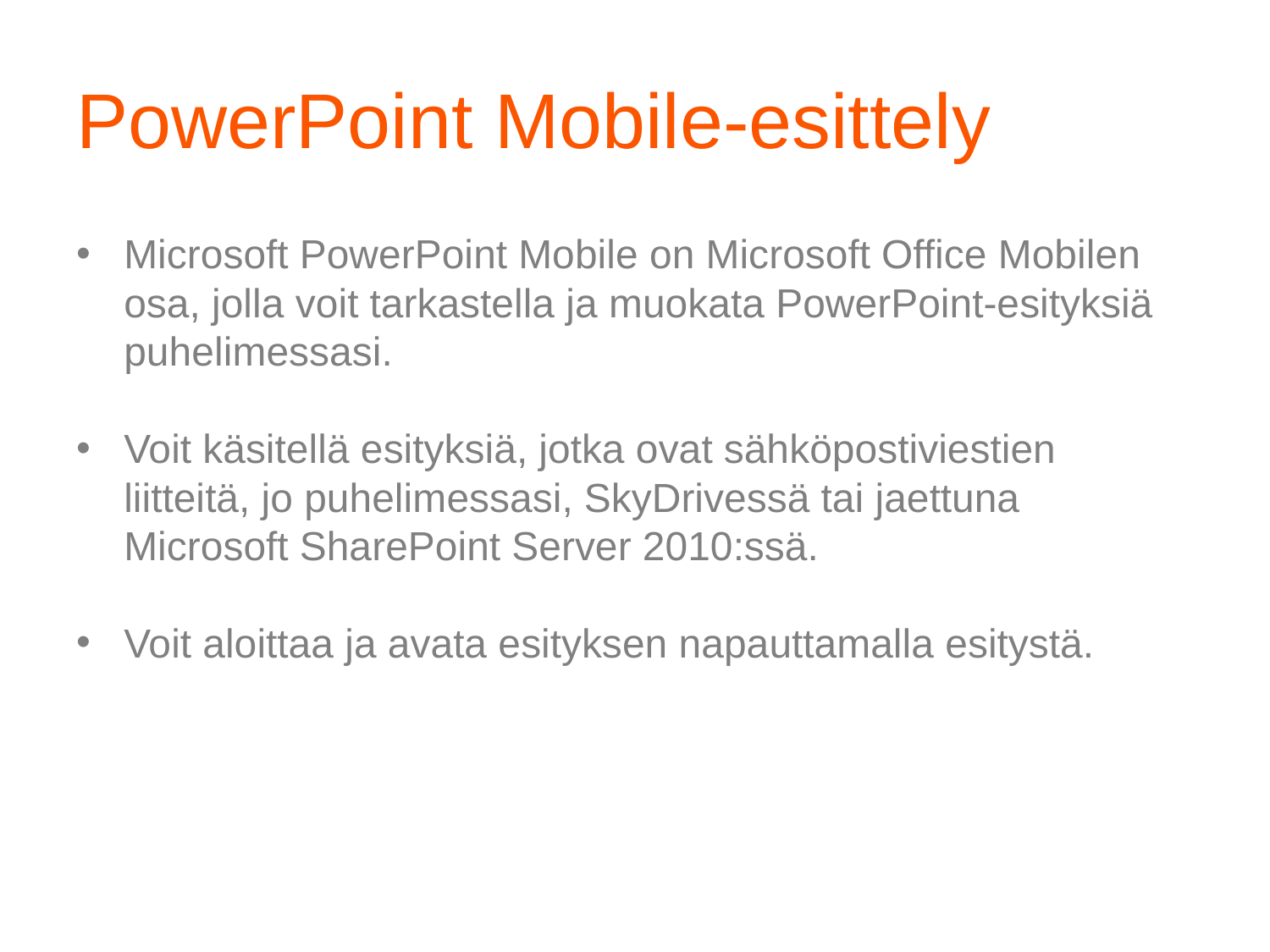

# PowerPoint Mobile-esittely
Microsoft PowerPoint Mobile on Microsoft Office Mobilen osa, jolla voit tarkastella ja muokata PowerPoint-esityksiä puhelimessasi.

Voit käsitellä esityksiä, jotka ovat sähköpostiviestien liitteitä, jo puhelimessasi, SkyDrivessä tai jaettuna Microsoft SharePoint Server 2010:ssä.

Voit aloittaa ja avata esityksen napauttamalla esitystä.